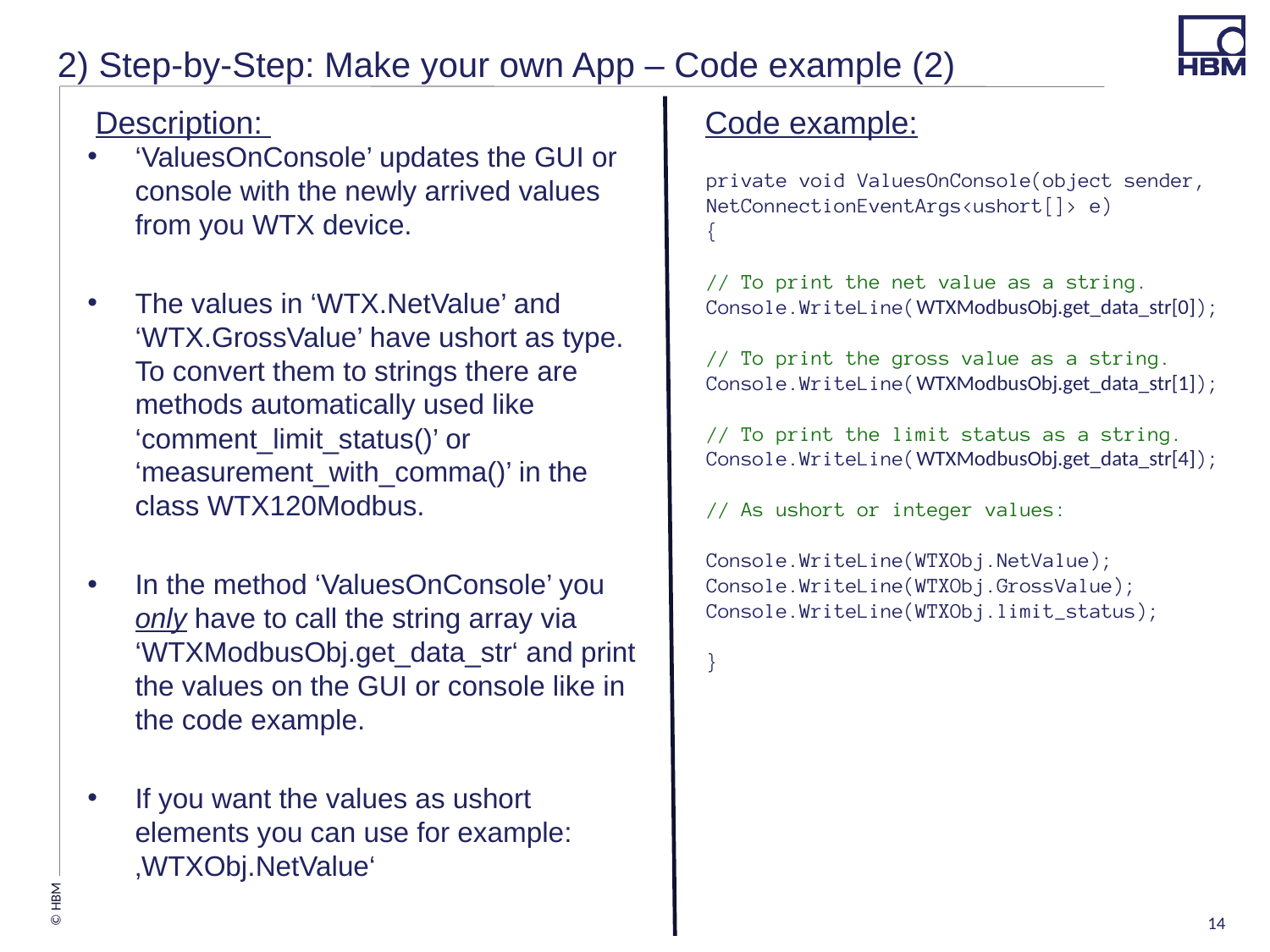

# 2) Step-by-Step: Make your own App – Code example (2)
Description:
Code example:
‘ValuesOnConsole’ updates the GUI or console with the newly arrived values from you WTX device.

The values in ‘WTX.NetValue’ and ‘WTX.GrossValue’ have ushort as type. To convert them to strings there are methods automatically used like ‘comment_limit_status()’ or ‘measurement_with_comma()’ in the class WTX120Modbus.

In the method ‘ValuesOnConsole’ you only have to call the string array via  ‘WTXModbusObj.get_data_str‘ and print the values on the GUI or console like in the code example.

If you want the values as ushort elements you can use for example: ‚WTXObj.NetValue‘

private void ValuesOnConsole(object sender, NetConnectionEventArgs<ushort[]> e)
{

// To print the net value as a string.
Console.WriteLine(WTXModbusObj.get_data_str[0]);

// To print the gross value as a string.
Console.WriteLine(WTXModbusObj.get_data_str[1]);

// To print the limit status as a string.
Console.WriteLine(WTXModbusObj.get_data_str[4]);

// As ushort or integer values:

Console.WriteLine(WTXObj.NetValue);
Console.WriteLine(WTXObj.GrossValue);
Console.WriteLine(WTXObj.limit_status);

}

14